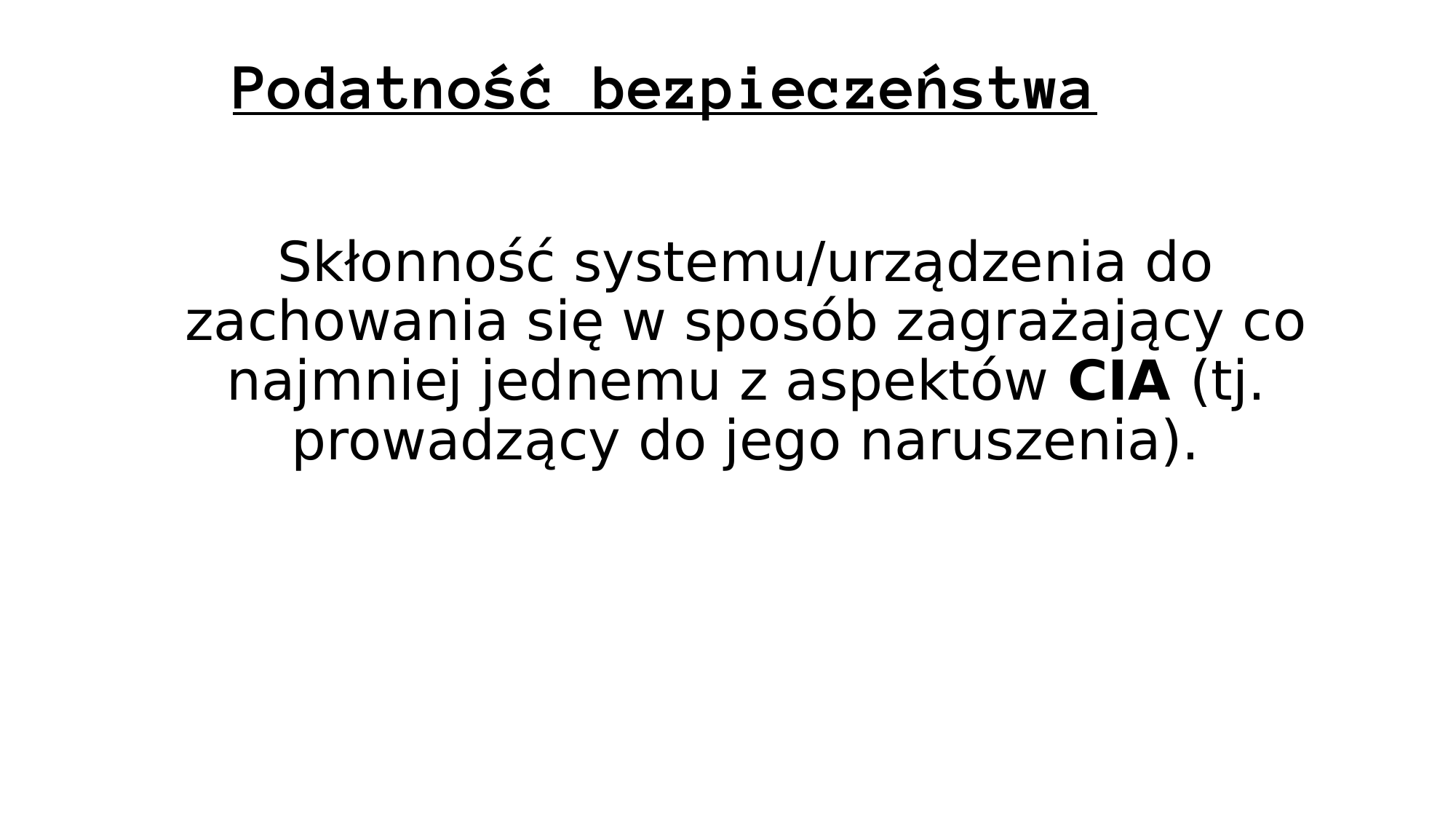

# Podatność bezpieczeństwa
Skłonność systemu/urządzenia do zachowania się w sposób zagrażający co najmniej jednemu z aspektów CIA (tj. prowadzący do jego naruszenia).